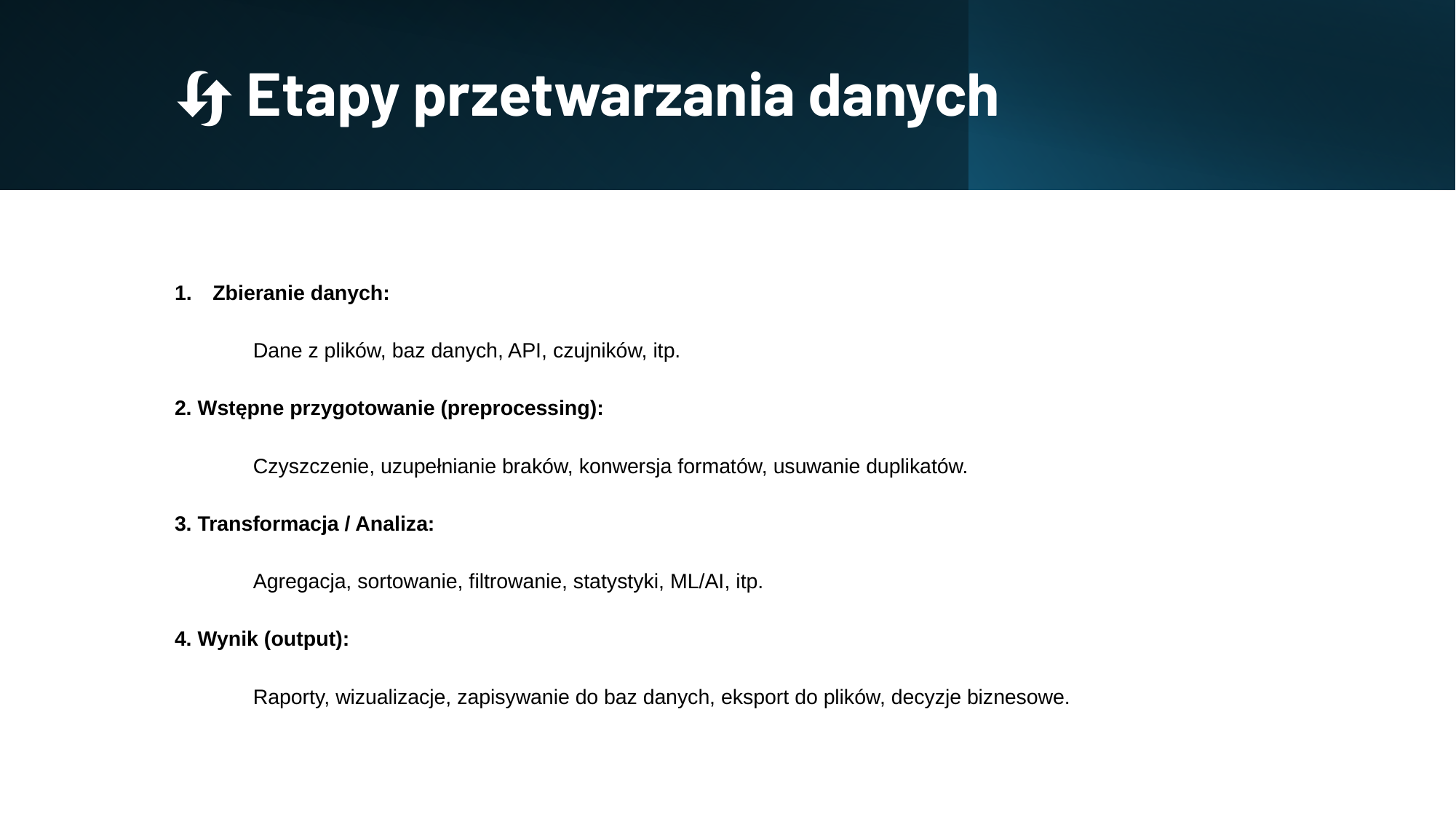

# 🔄 Etapy przetwarzania danych
Zbieranie danych:

	Dane z plików, baz danych, API, czujników, itp.

2. Wstępne przygotowanie (preprocessing):

	Czyszczenie, uzupełnianie braków, konwersja formatów, usuwanie duplikatów.

3. Transformacja / Analiza:

	Agregacja, sortowanie, filtrowanie, statystyki, ML/AI, itp.

4. Wynik (output):

	Raporty, wizualizacje, zapisywanie do baz danych, eksport do plików, decyzje biznesowe.